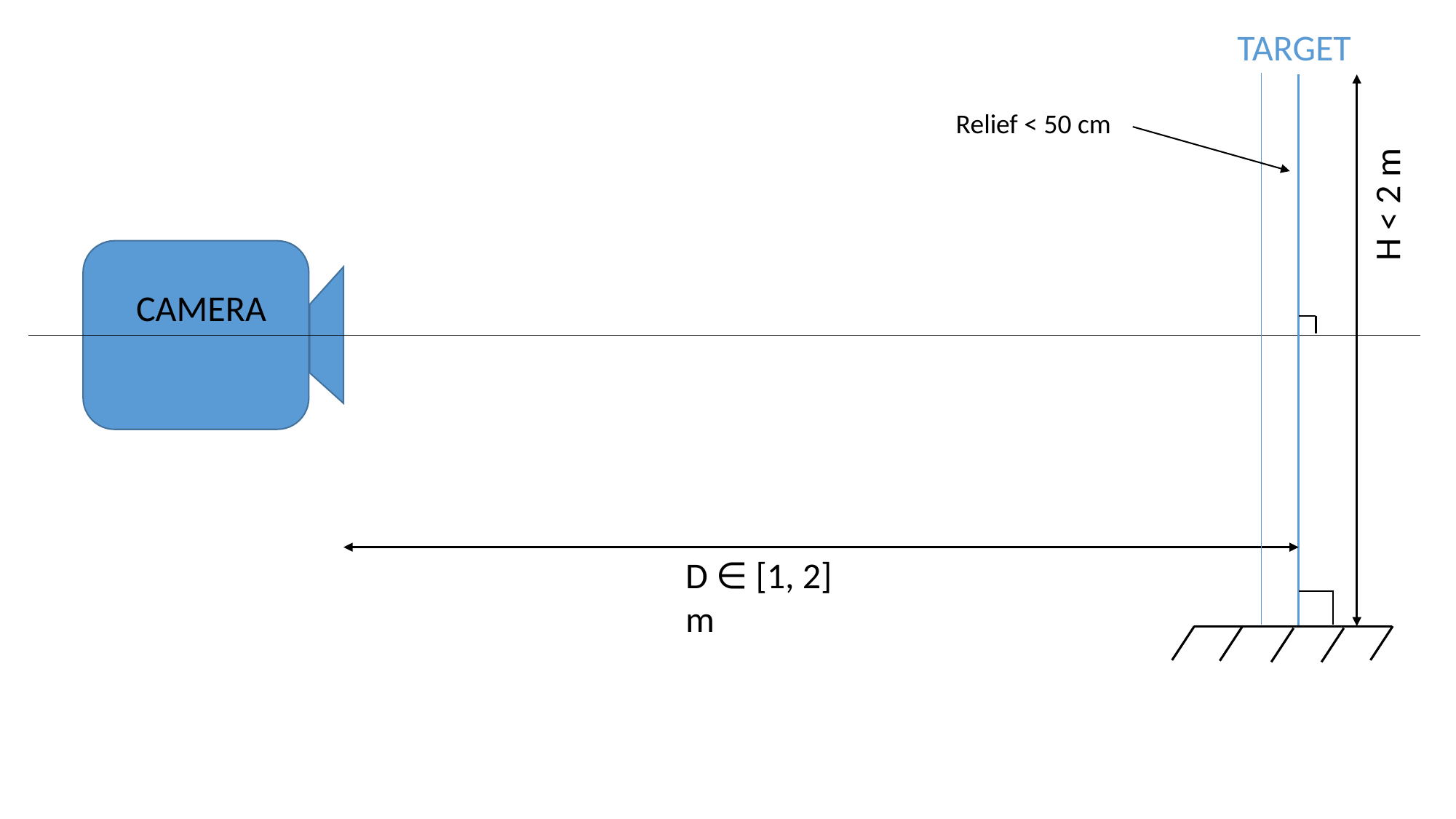

TARGET
Relief < 50 cm
H < 2 m

CAMERA

D ∈ [1, 2] m